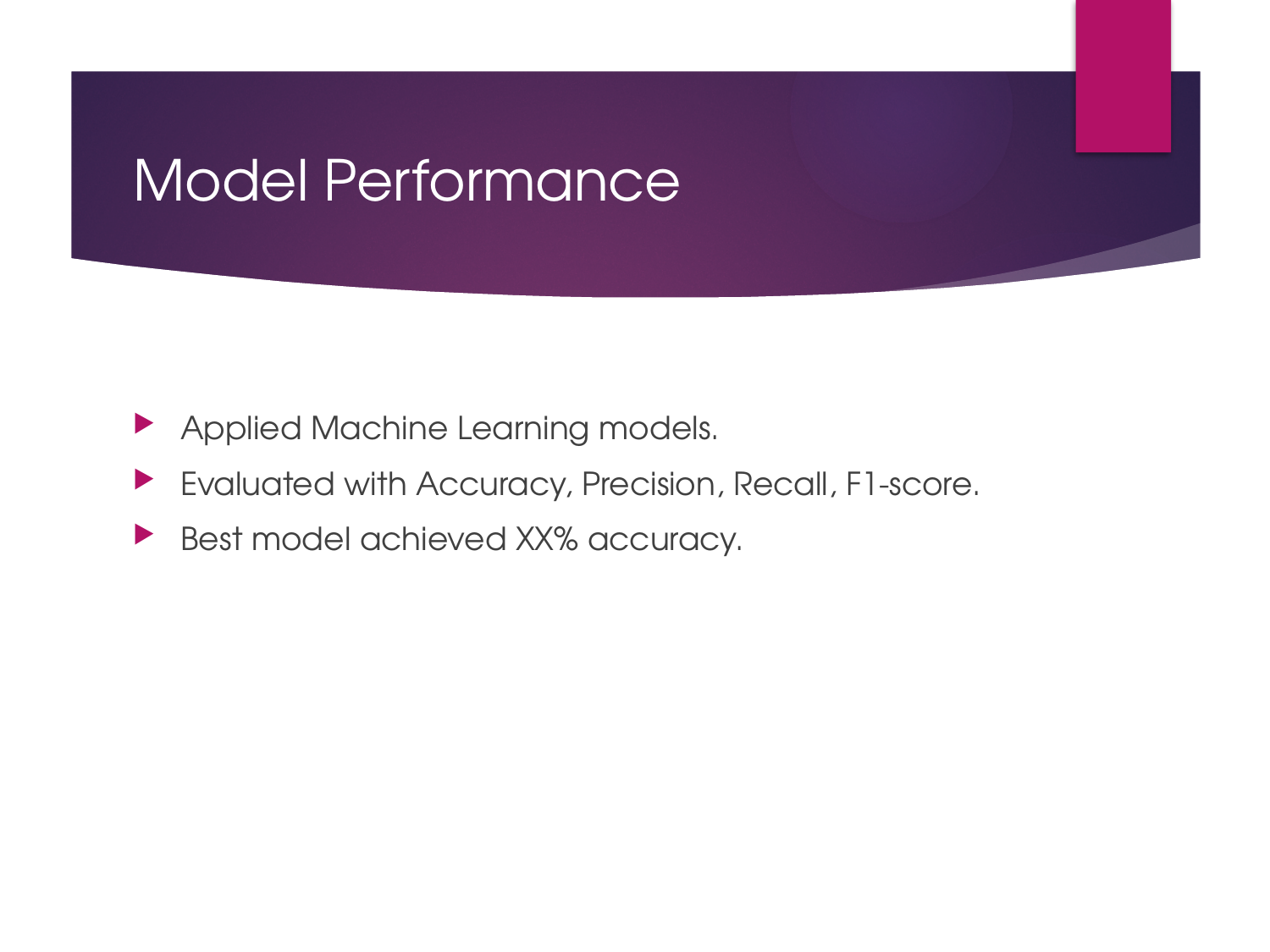

# Model Performance

Applied Machine Learning models.
Evaluated with Accuracy, Precision, Recall, F1-score.
Best model achieved XX% accuracy.